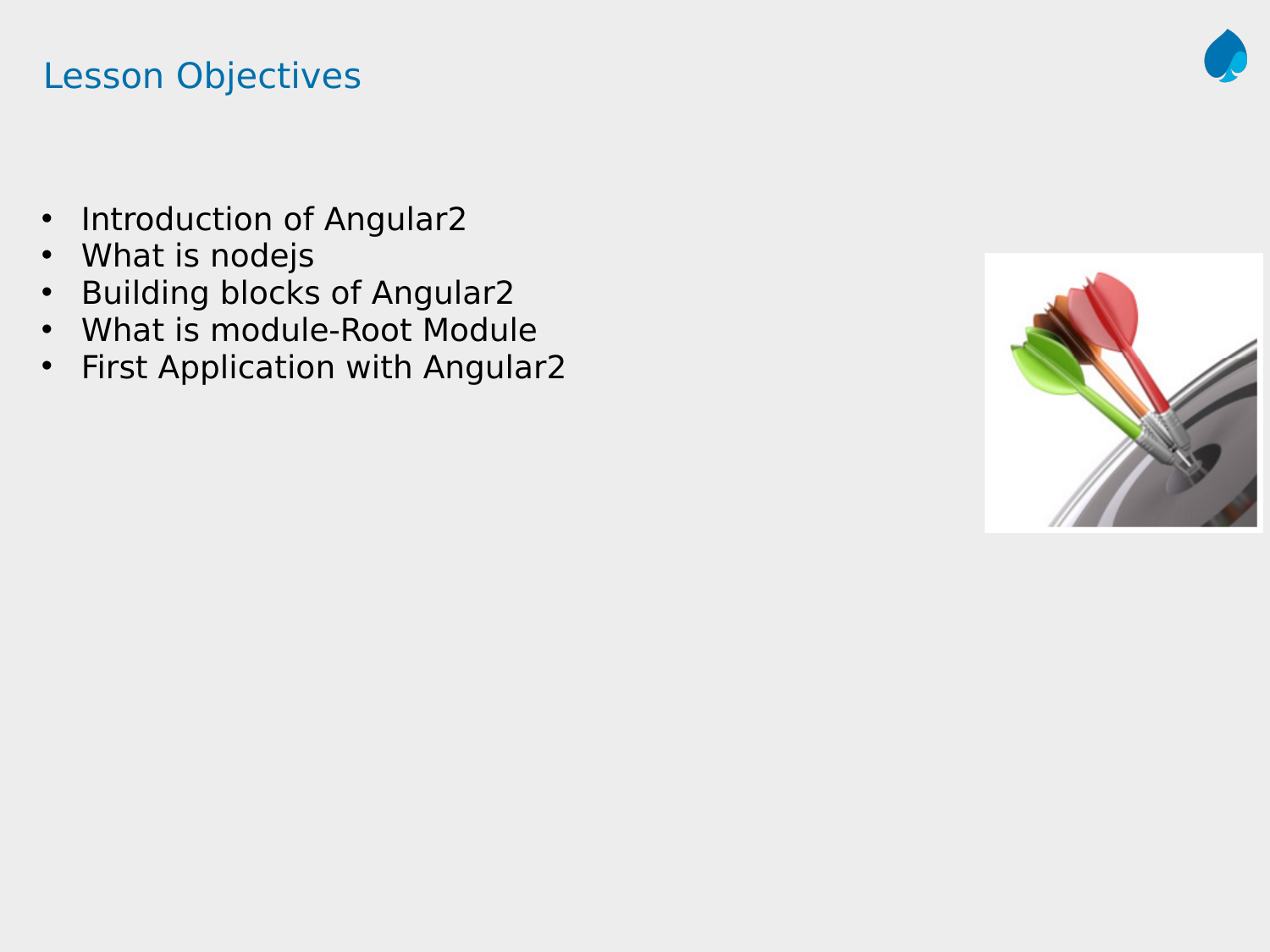

# Lesson Objectives
Introduction of Angular2
What is nodejs
Building blocks of Angular2
What is module-Root Module
First Application with Angular2